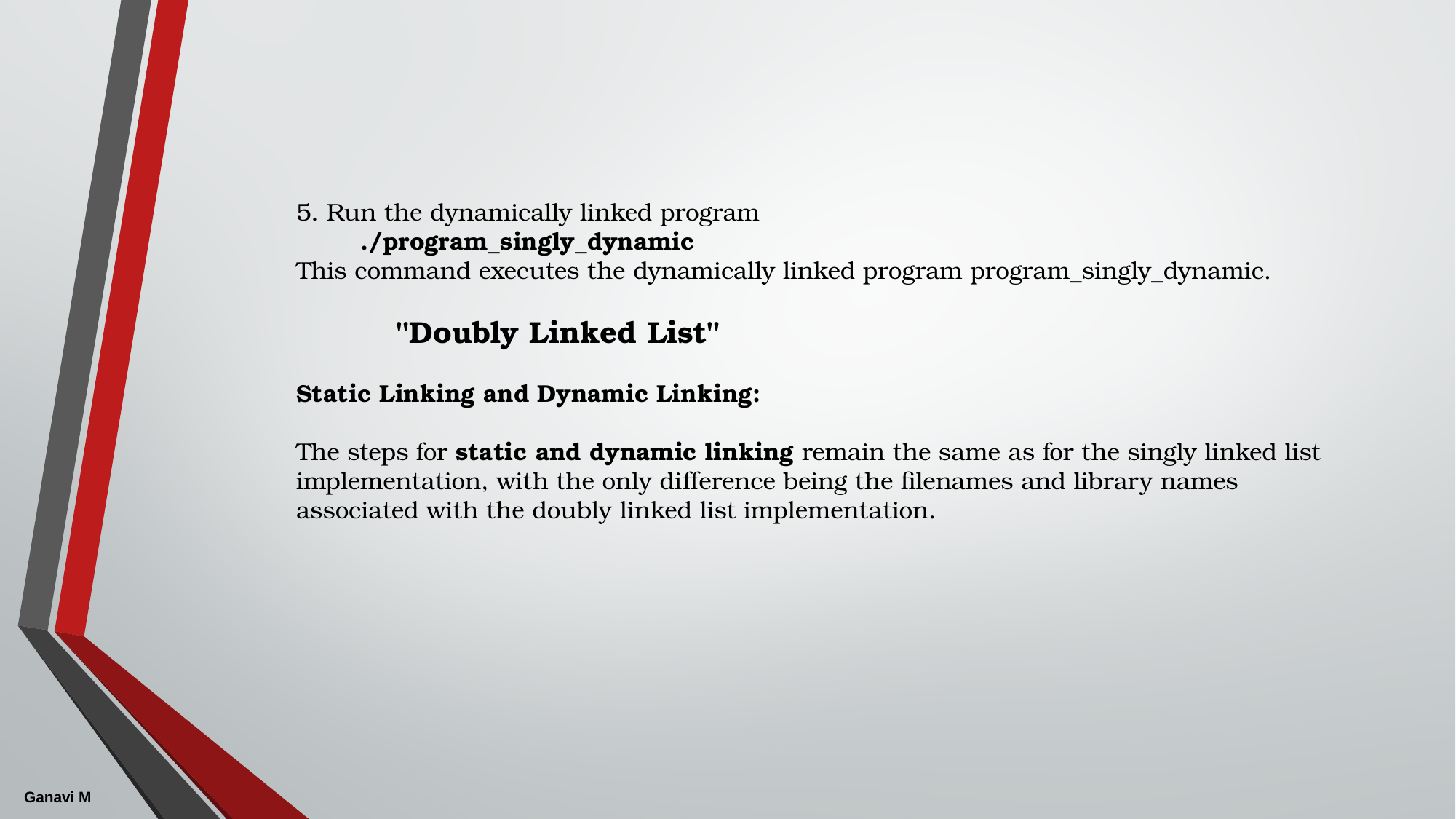

5. Run the dynamically linked program
        ./program_singly_dynamic
This command executes the dynamically linked program program_singly_dynamic.

            "Doubly Linked List"

Static Linking and Dynamic Linking:

The steps for static and dynamic linking remain the same as for the singly linked list implementation, with the only difference being the filenames and library names associated with the doubly linked list implementation.

Ganavi M